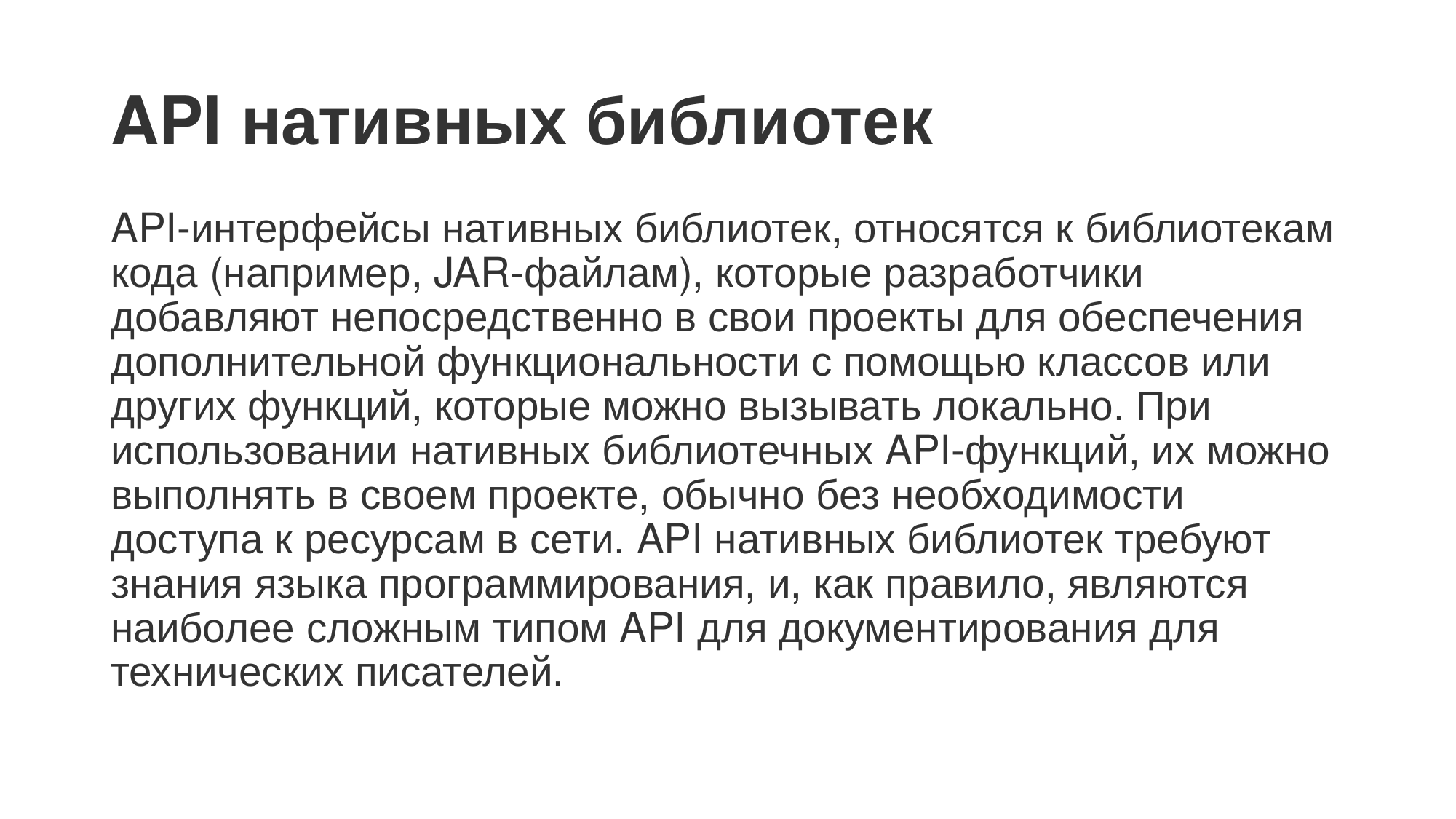

# API нативных библиотек
API-интерфейсы нативных библиотек, относятся к библиотекам кода (например, JAR-файлам), которые разработчики добавляют непосредственно в свои проекты для обеспечения дополнительной функциональности с помощью классов или других функций, которые можно вызывать локально. При использовании нативных библиотечных API-функций, их можно выполнять в своем проекте, обычно без необходимости доступа к ресурсам в сети. API нативных библиотек требуют знания языка программирования, и, как правило, являются наиболее сложным типом API для документирования для технических писателей.